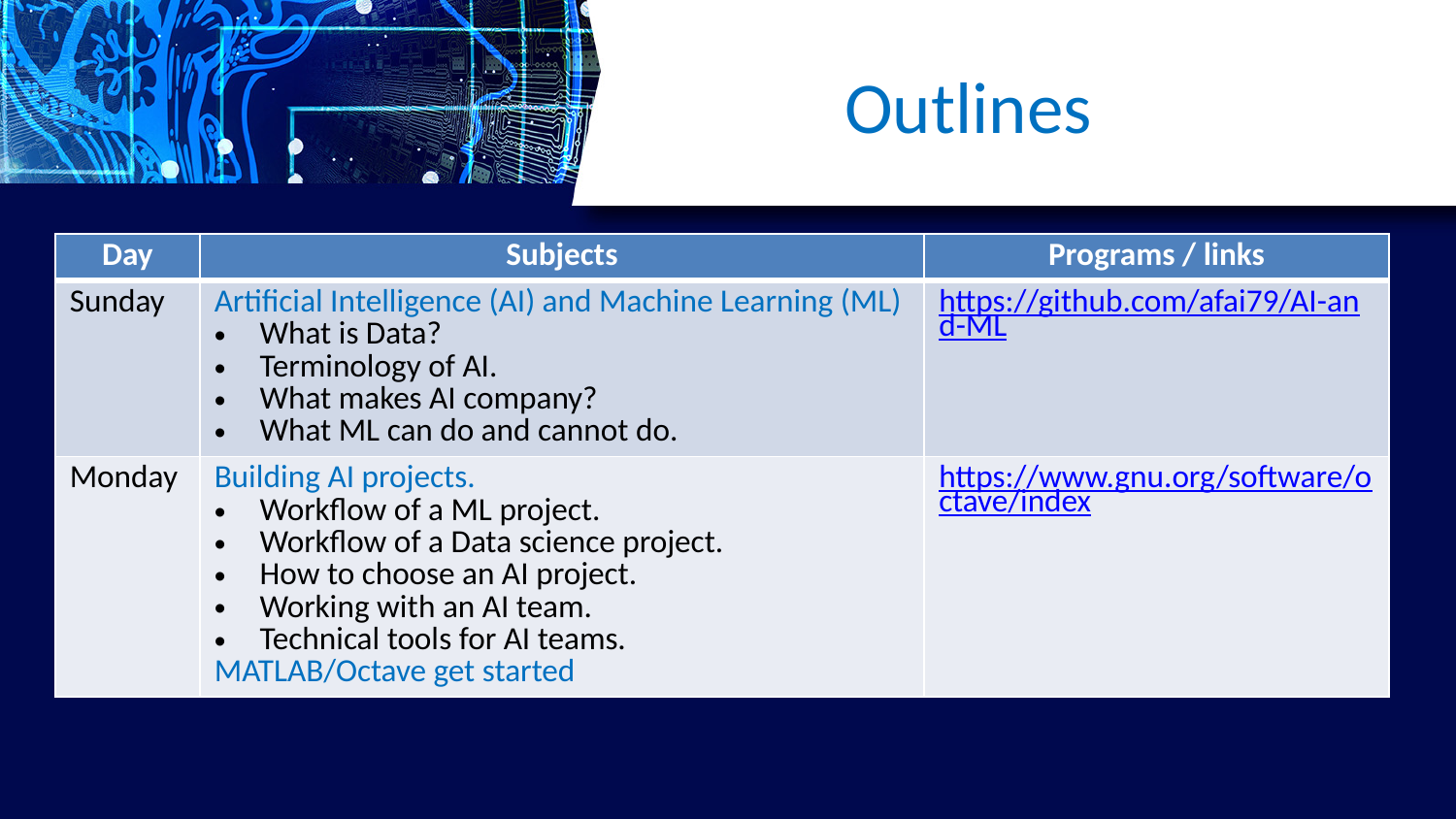

# Outlines
| Day | Subjects | Programs / links |
| --- | --- | --- |
| Sunday | Artificial Intelligence (AI) and Machine Learning (ML) What is Data? Terminology of AI. What makes AI company? What ML can do and cannot do. | https://github.com/afai79/AI-and-ML |
| Monday | Building AI projects. Workflow of a ML project. Workflow of a Data science project. How to choose an AI project. Working with an AI team. Technical tools for AI teams. MATLAB/Octave get started | https://www.gnu.org/software/octave/index |